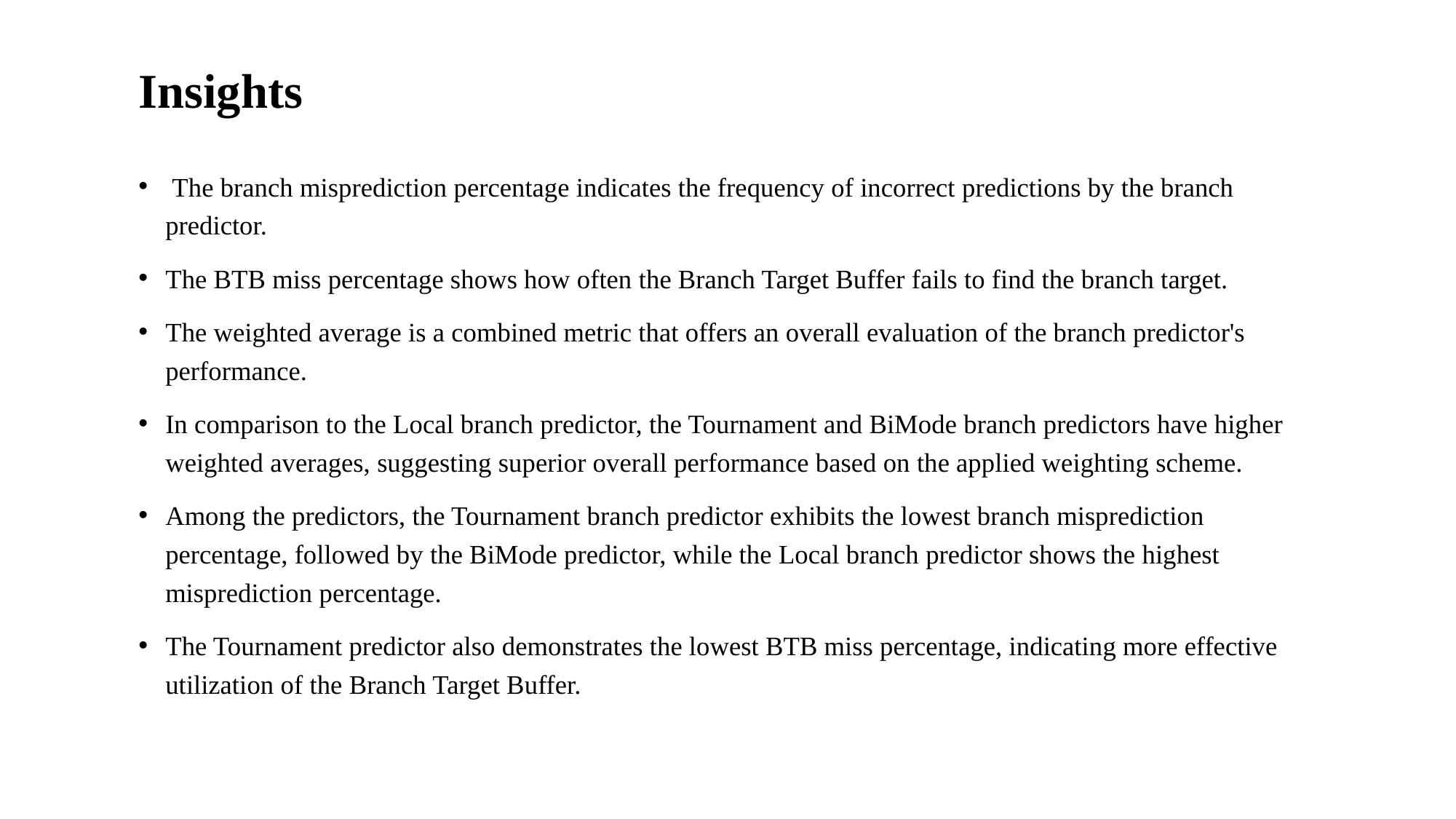

# Insights
 The branch misprediction percentage indicates the frequency of incorrect predictions by the branch predictor.
The BTB miss percentage shows how often the Branch Target Buffer fails to find the branch target.
The weighted average is a combined metric that offers an overall evaluation of the branch predictor's performance.
In comparison to the Local branch predictor, the Tournament and BiMode branch predictors have higher weighted averages, suggesting superior overall performance based on the applied weighting scheme.
Among the predictors, the Tournament branch predictor exhibits the lowest branch misprediction percentage, followed by the BiMode predictor, while the Local branch predictor shows the highest misprediction percentage.
The Tournament predictor also demonstrates the lowest BTB miss percentage, indicating more effective utilization of the Branch Target Buffer.